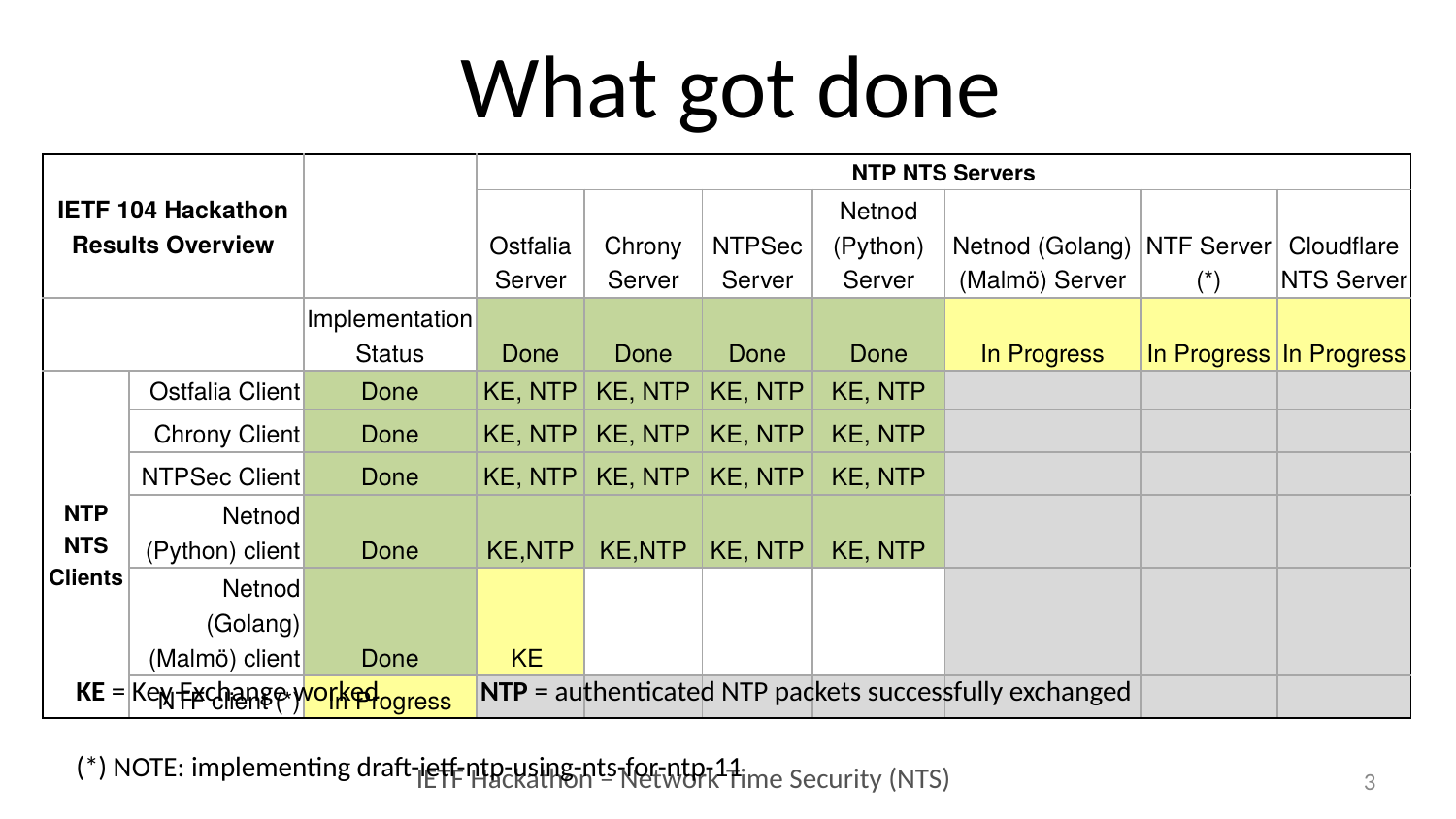

What got done
| IETF 104 Hackathon Results Overview |  |  | NTP NTS Servers |  |  |  |  |  |  |
| --- | --- | --- | --- | --- | --- | --- | --- | --- | --- |
|  |  |  | Ostfalia Server | Chrony Server | NTPSec Server | Netnod (Python) Server | Netnod (Golang) (Malmö) Server | NTF Server (\*) | Cloudflare NTS Server |
|  |  | Implementation Status | Done | Done | Done | Done | In Progress | In Progress | In Progress |
| NTP NTS Clients | Ostfalia Client | Done | KE, NTP | KE, NTP | KE, NTP | KE, NTP |  |  |  |
|  | Chrony Client | Done | KE, NTP | KE, NTP | KE, NTP | KE, NTP |  |  |  |
|  | NTPSec Client | Done | KE, NTP | KE, NTP | KE, NTP | KE, NTP |  |  |  |
|  | Netnod (Python) client | Done | KE,NTP | KE,NTP | KE, NTP | KE, NTP |  |  |  |
|  | Netnod (Golang) (Malmö) client | Done | KE |  |  |  |  |  |  |
|  | NTF client (\*) | In Progress |  |  |  |  |  |  |  |
KE = Key Exchange worked                NTP = authenticated NTP packets successfully exchanged
(*) NOTE: implementing draft-ietf-ntp-using-nts-for-ntp-11
3